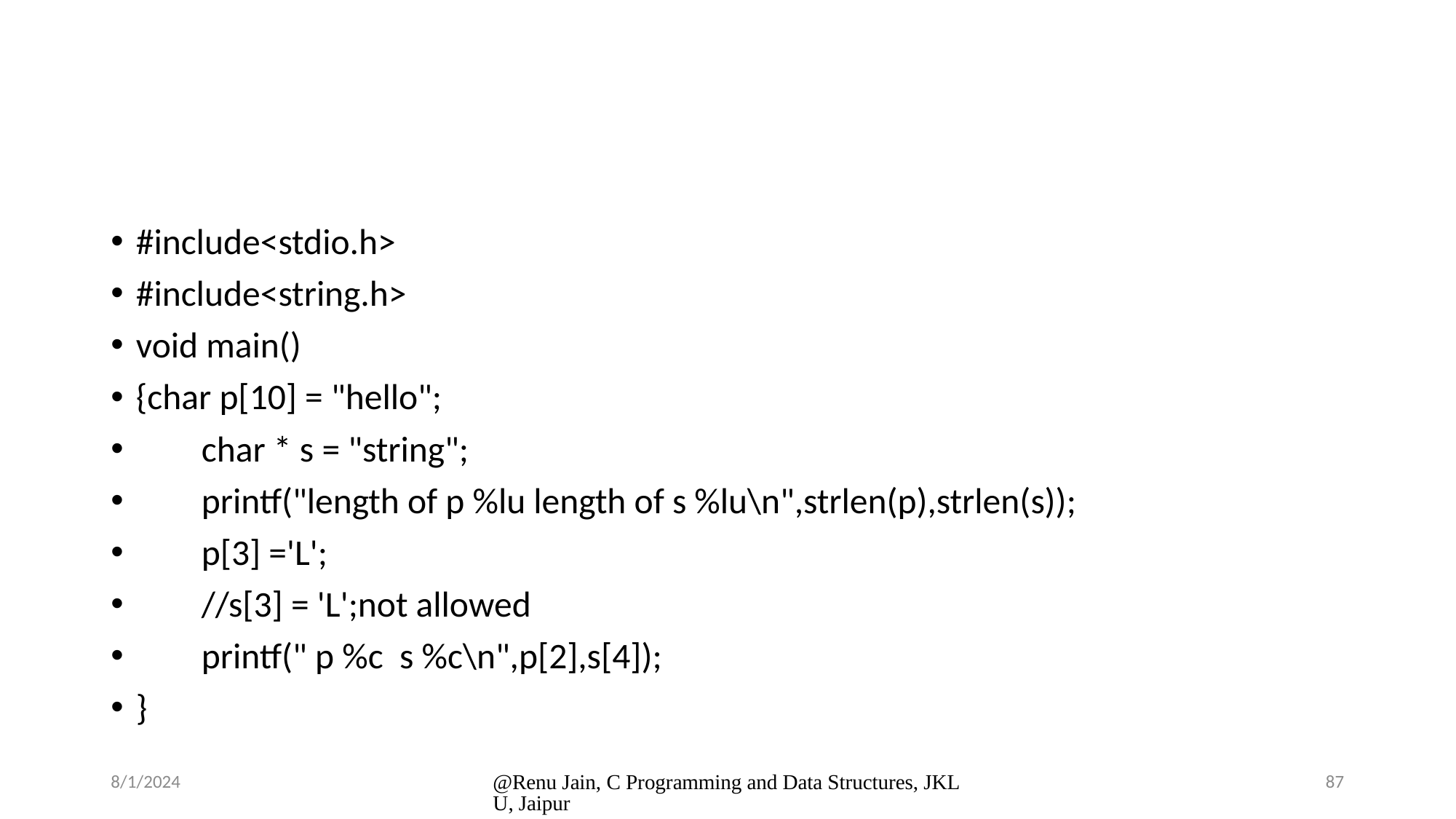

#
#include<stdio.h>
#include<string.h>
void main()
{char p[10] = "hello";
        char * s = "string";
        printf("length of p %lu length of s %lu\n",strlen(p),strlen(s));
        p[3] ='L';
        //s[3] = 'L';not allowed
        printf(" p %c  s %c\n",p[2],s[4]);
}
8/1/2024
@Renu Jain, C Programming and Data Structures, JKLU, Jaipur
87